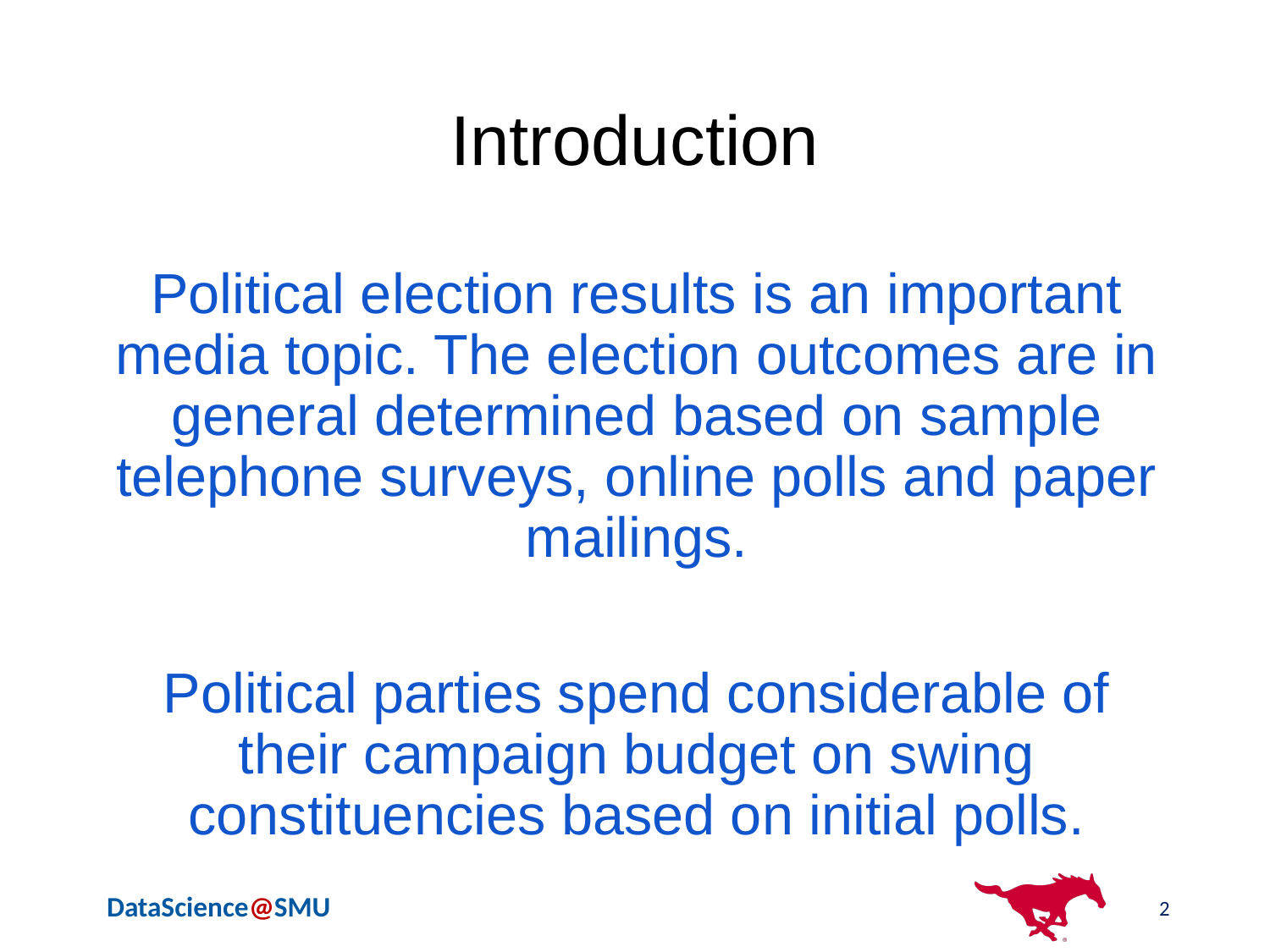

# Introduction

Political election results is an important media topic. The election outcomes are in general determined based on sample telephone surveys, online polls and paper mailings.

Political parties spend considerable of their campaign budget on swing constituencies based on initial polls.
2